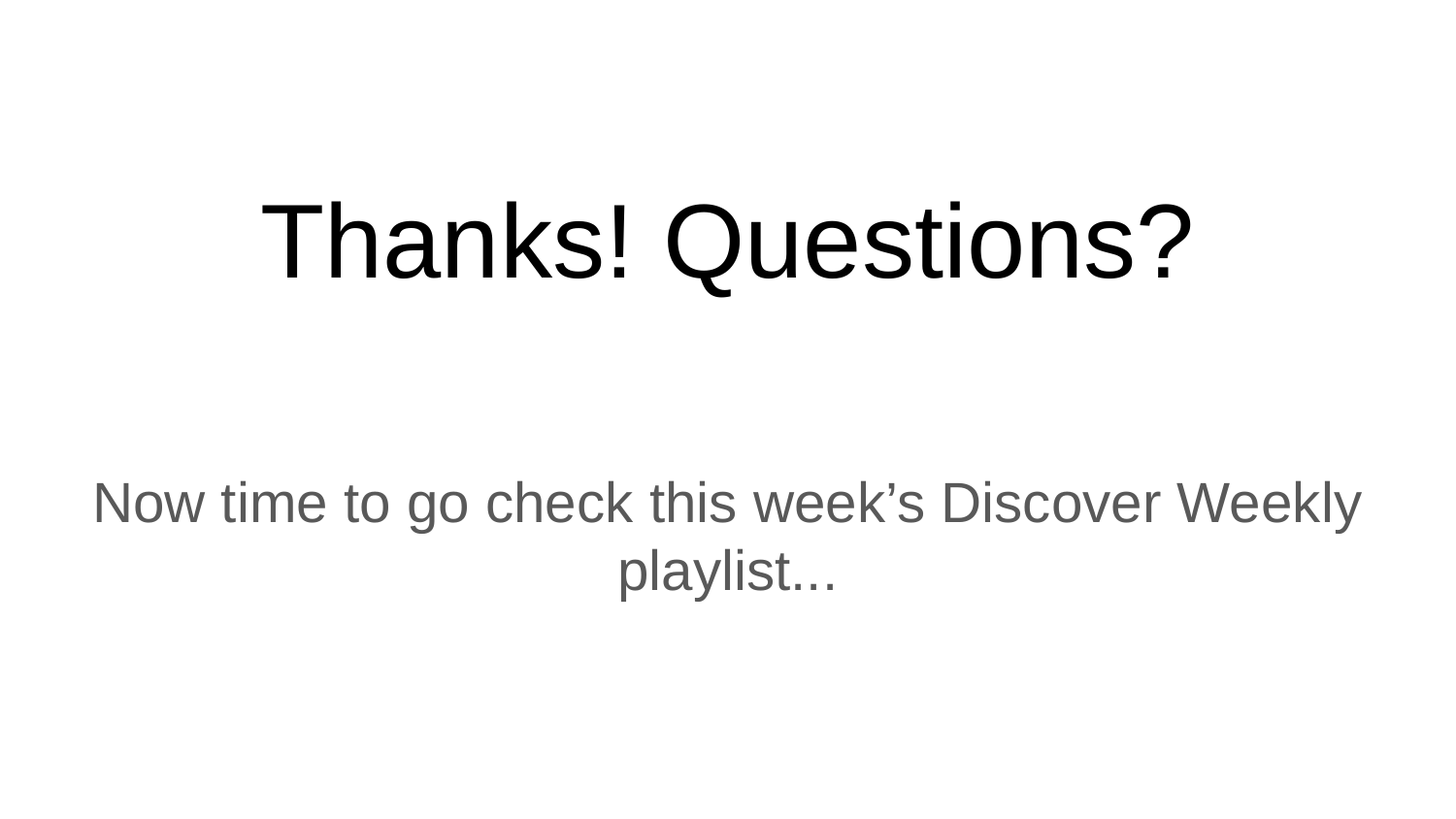

# Thanks! Questions?
Now time to go check this week’s Discover Weekly playlist...